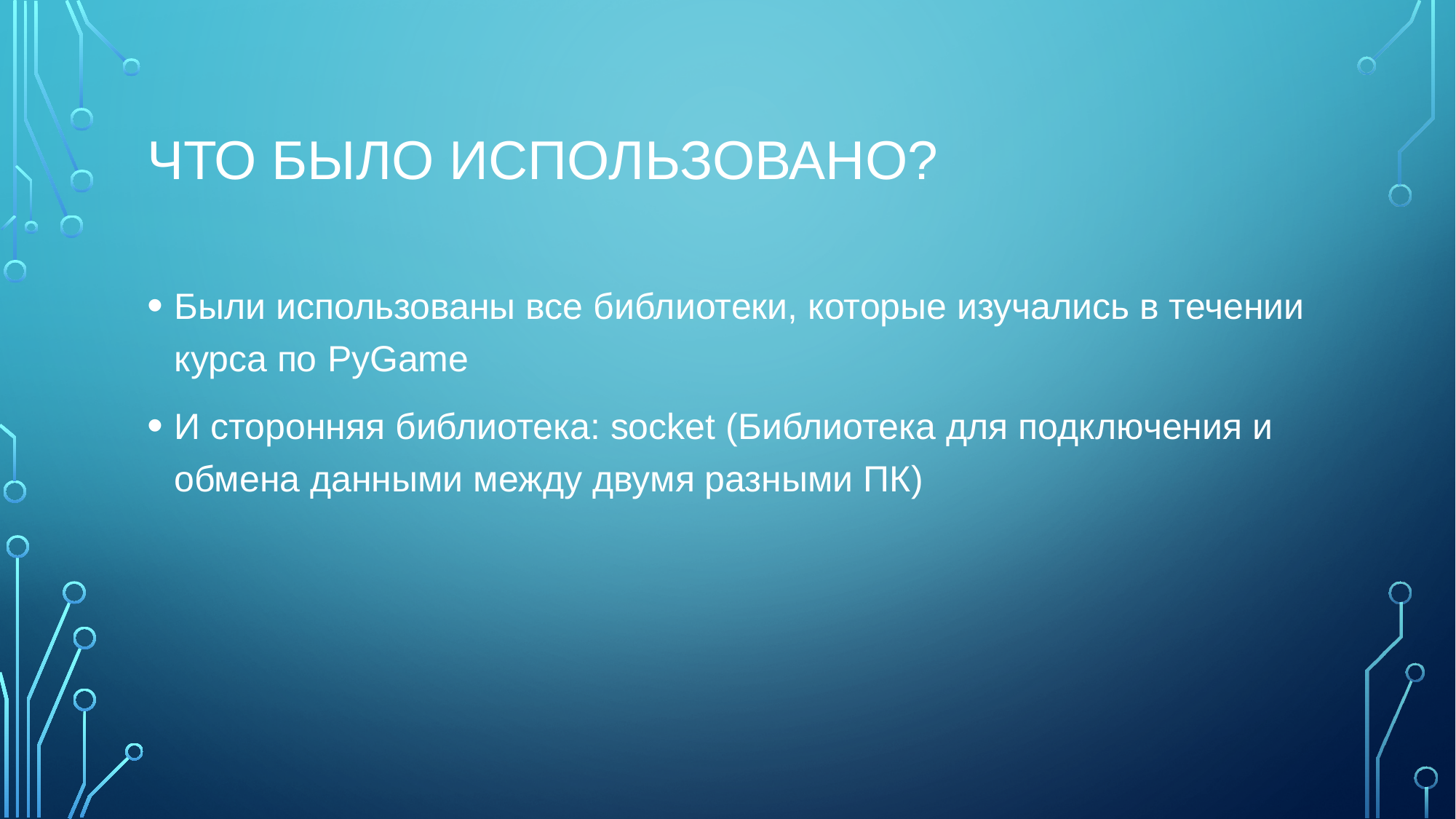

# Что было использовано?
Были использованы все библиотеки, которые изучались в течении курса по PyGame
И сторонняя библиотека: socket (Библиотека для подключения и обмена данными между двумя разными ПК)